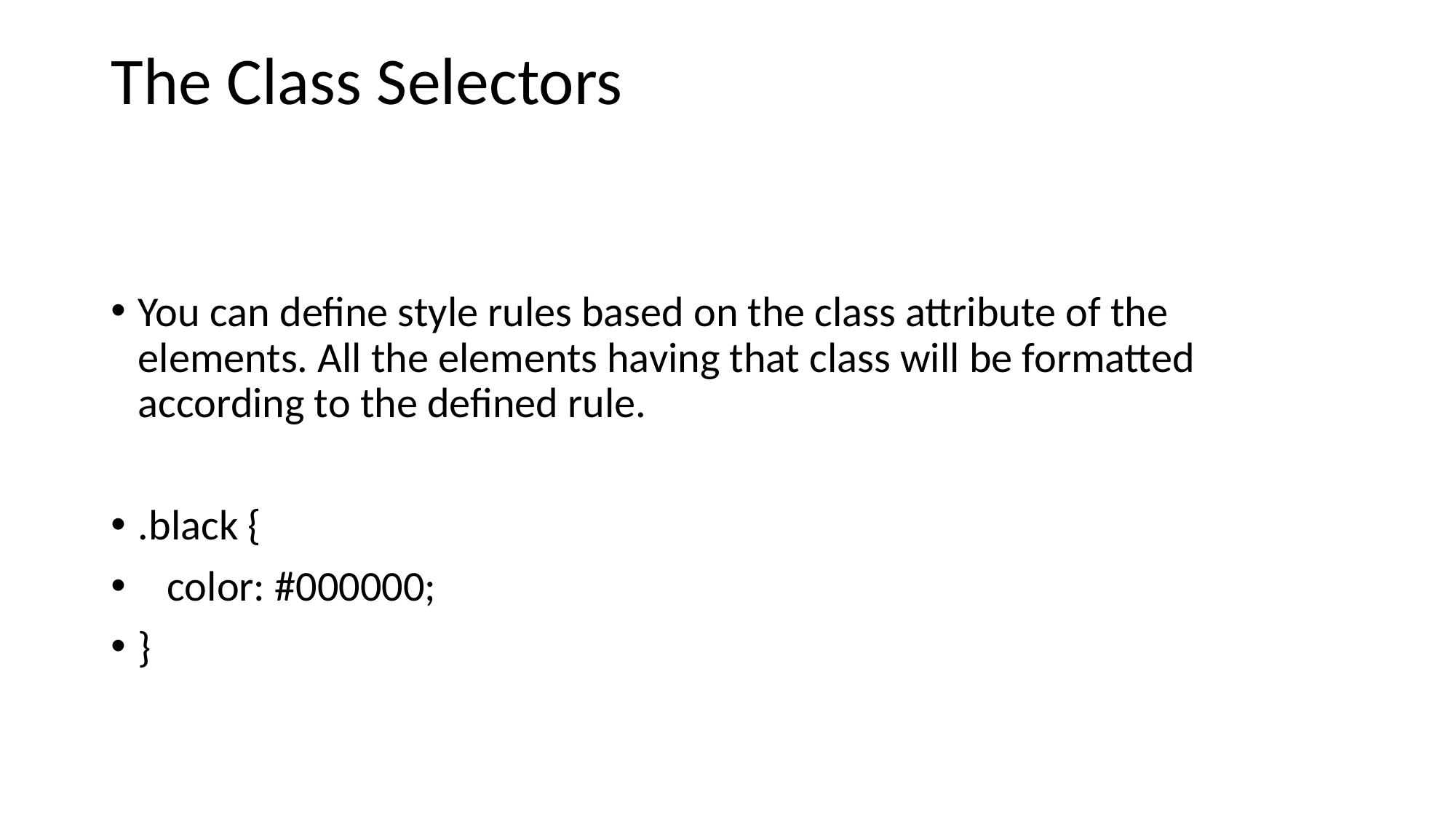

# The Class Selectors

You can define style rules based on the class attribute of the elements. All the elements having that class will be formatted according to the defined rule.

.black {
   color: #000000;
}